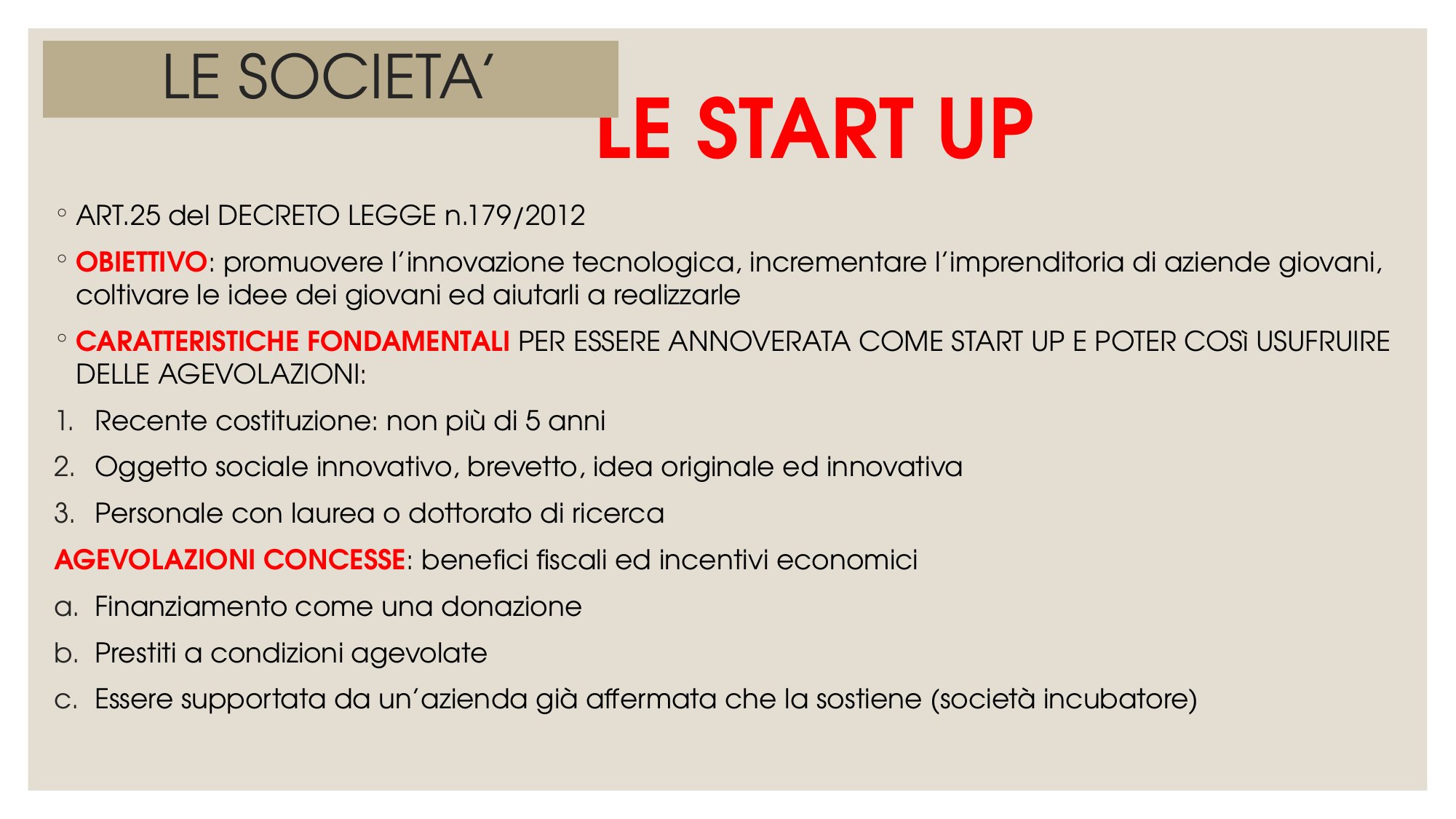

LE SOCIETA’
LE START UP
ART.25 del DECRETO LEGGE n.179/2012
OBIETTIVO: promuovere l’innovazione tecnologica, incrementare l’imprenditoria di aziende giovani, coltivare le idee dei giovani ed aiutarli a realizzarle
CARATTERISTICHE FONDAMENTALI PER ESSERE ANNOVERATA COME START UP E POTER COSì USUFRUIRE DELLE AGEVOLAZIONI:
Recente costituzione: non più di 5 anni
Oggetto sociale innovativo, brevetto, idea originale ed innovativa
Personale con laurea o dottorato di ricerca
AGEVOLAZIONI CONCESSE: benefici fiscali ed incentivi economici
Finanziamento come una donazione
Prestiti a condizioni agevolate
Essere supportata da un’azienda già affermata che la sostiene (società incubatore)